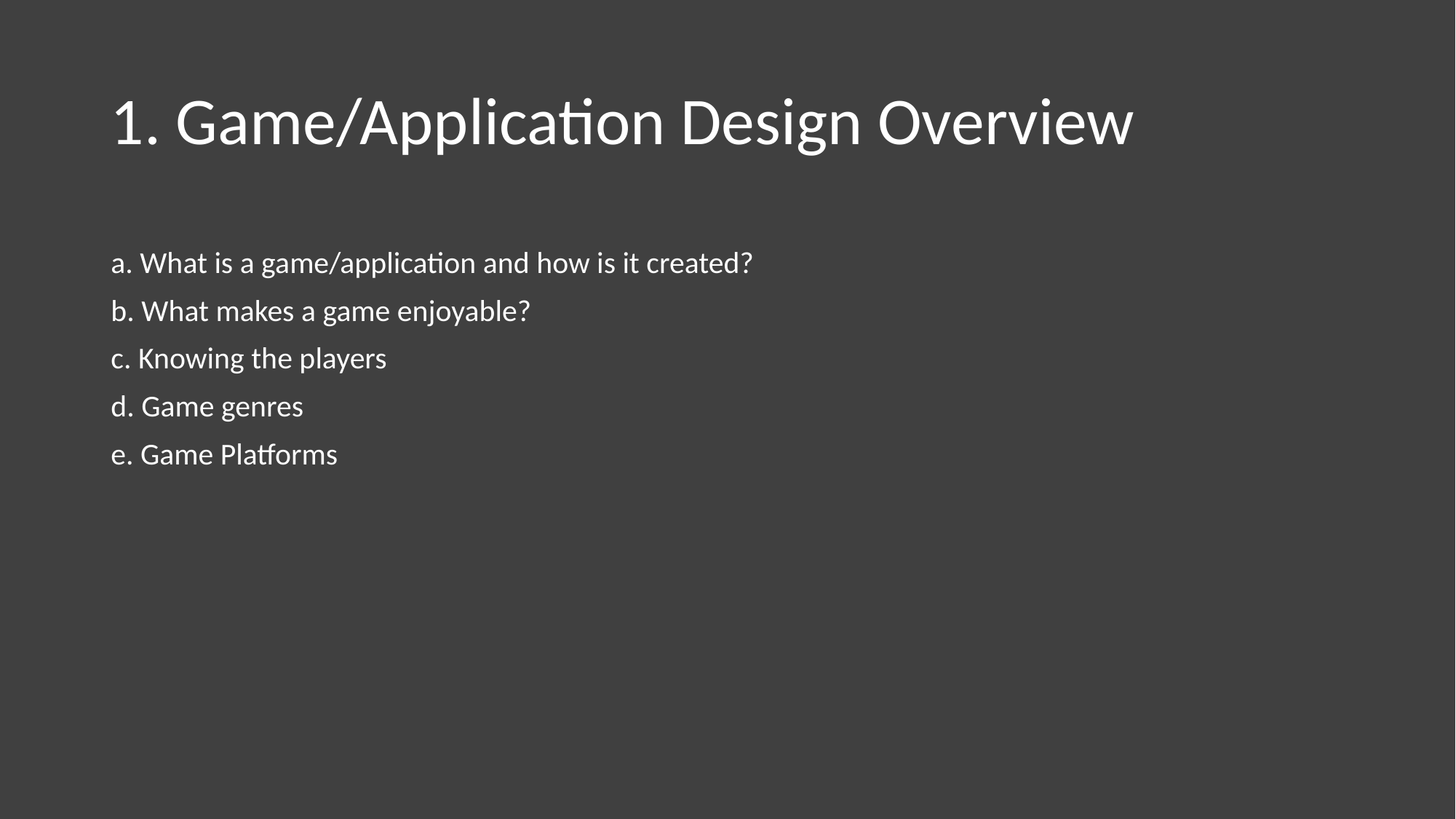

# 1. Game/Application Design Overview
a. What is a game/application and how is it created?
b. What makes a game enjoyable?
c. Knowing the players
d. Game genres
e. Game Platforms